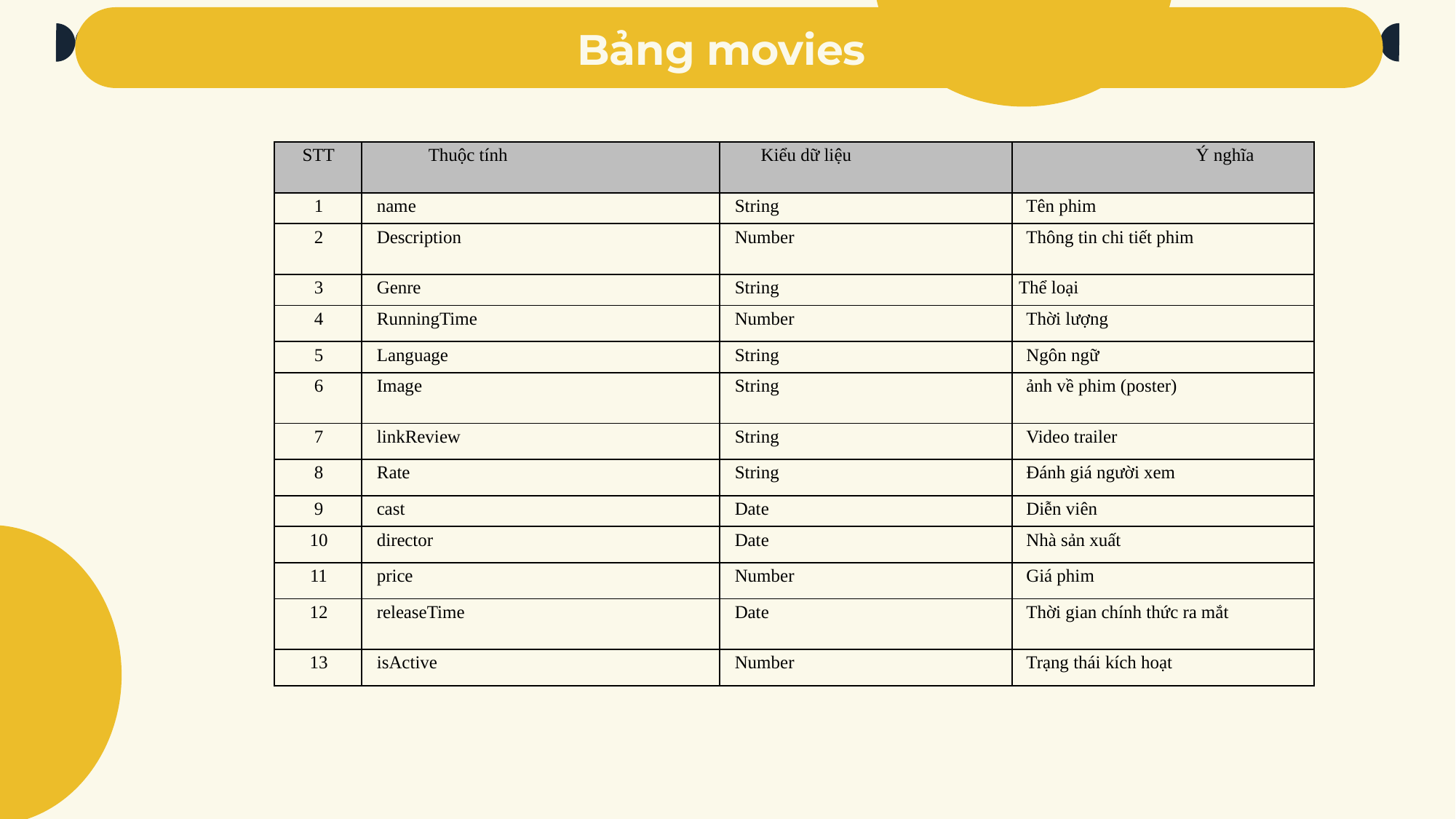

# Bảng movies

| STT | Thuộc tính | Kiểu dữ liệu | Ý nghĩa |
| --- | --- | --- | --- |
| 1 | name | String | Tên phim |
| 2 | Description | Number | Thông tin chi tiết phim |
| 3 | Genre | String | Thể loại |
| 4 | RunningTime | Number | Thời lượng |
| 5 | Language | String | Ngôn ngữ |
| 6 | Image | String | ảnh về phim (poster) |
| 7 | linkReview | String | Video trailer |
| 8 | Rate | String | Đánh giá người xem |
| 9 | cast | Date | Diễn viên |
| 10 | director | Date | Nhà sản xuất |
| 11 | price | Number | Giá phim |
| 12 | releaseTime | Date | Thời gian chính thức ra mắt |
| 13 | isActive | Number | Trạng thái kích hoạt |